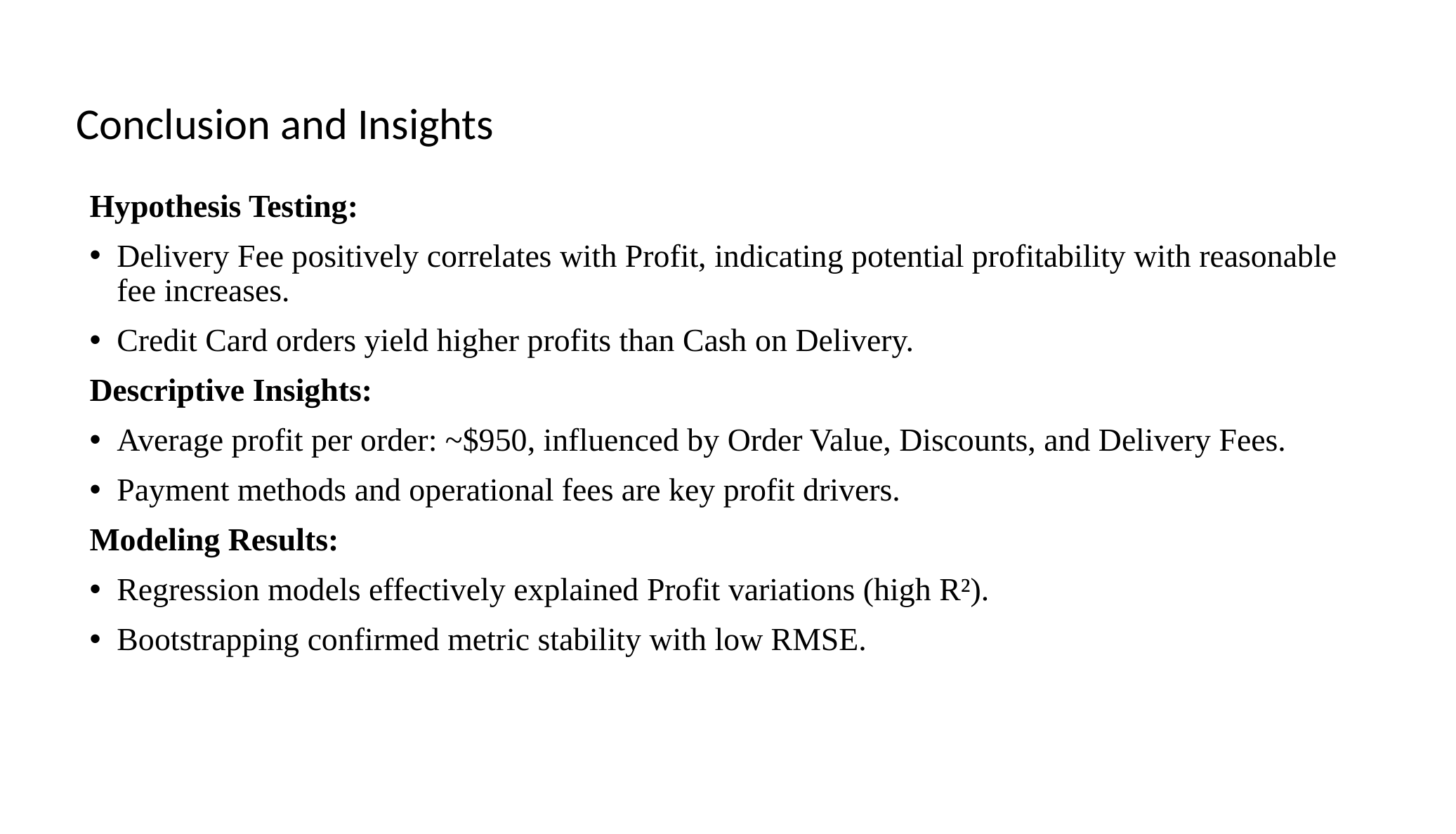

# Conclusion and Insights
Hypothesis Testing:
Delivery Fee positively correlates with Profit, indicating potential profitability with reasonable fee increases.
Credit Card orders yield higher profits than Cash on Delivery.
Descriptive Insights:
Average profit per order: ~$950, influenced by Order Value, Discounts, and Delivery Fees.
Payment methods and operational fees are key profit drivers.
Modeling Results:
Regression models effectively explained Profit variations (high R²).
Bootstrapping confirmed metric stability with low RMSE.